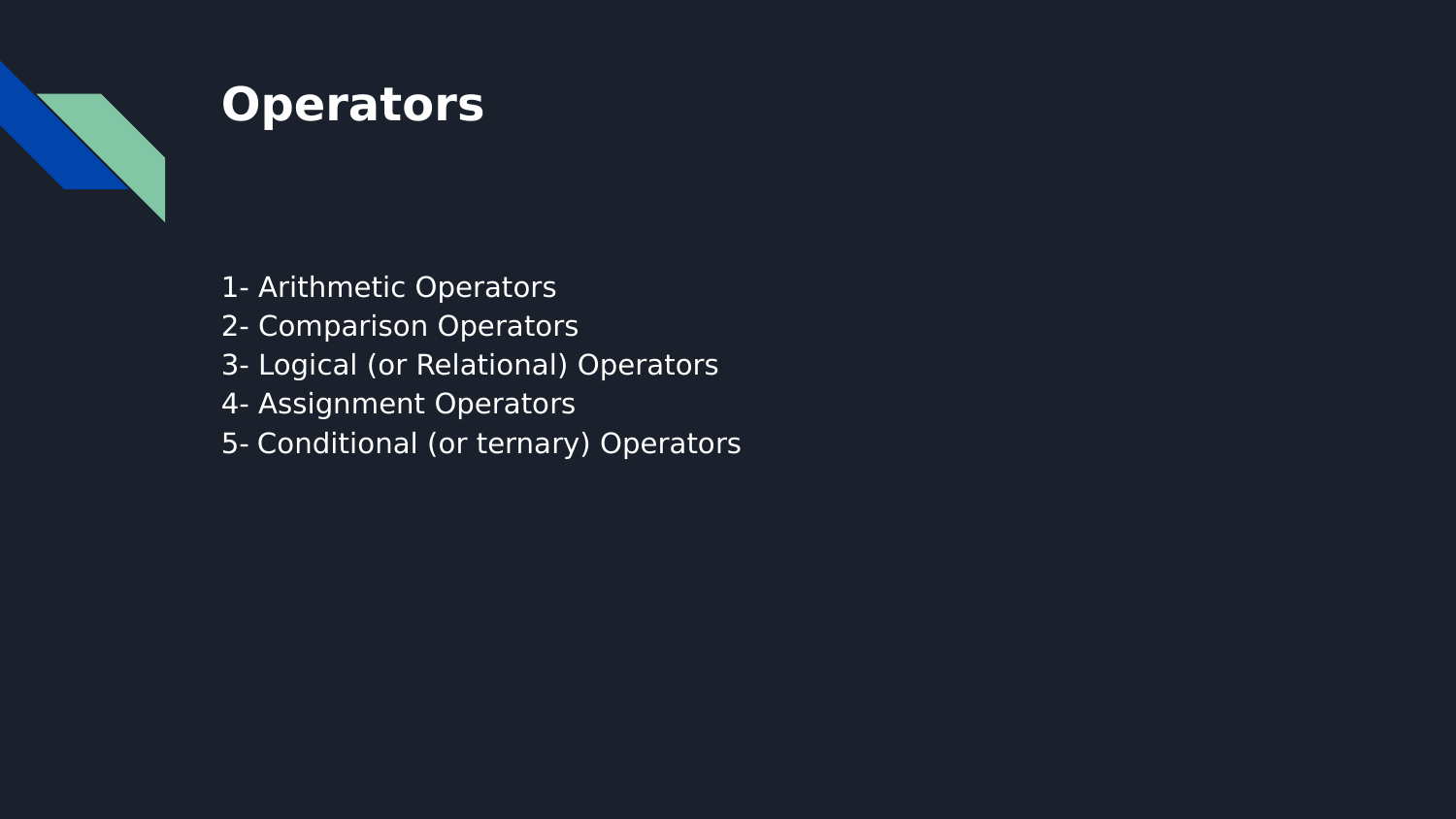

# Operators
1- Arithmetic Operators
2- Comparison Operators
3- Logical (or Relational) Operators
4- Assignment Operators
5- Conditional (or ternary) Operators